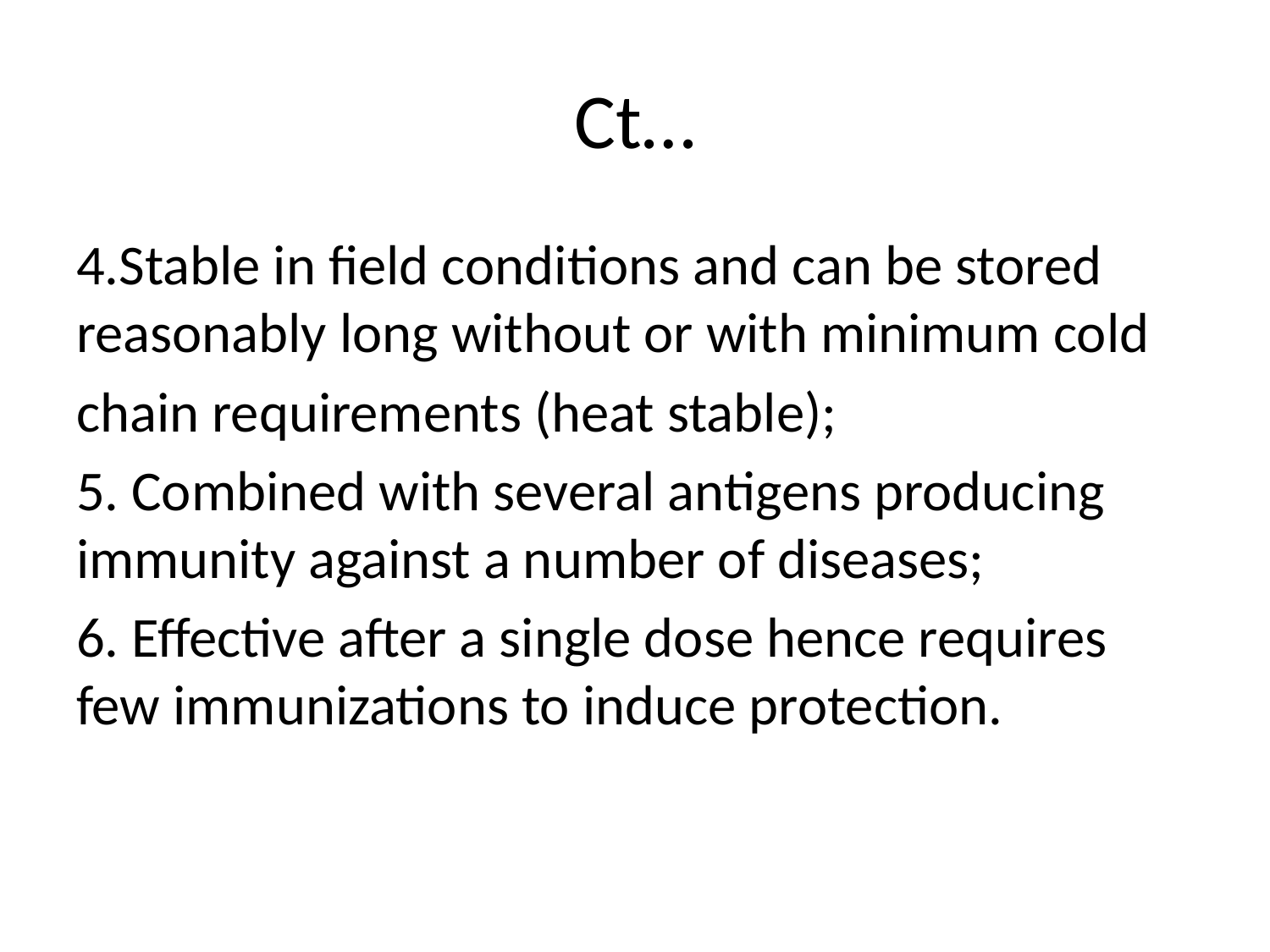

# Ct…
4.Stable in field conditions and can be stored reasonably long without or with minimum cold
chain requirements (heat stable);
5. Combined with several antigens producing immunity against a number of diseases;
6. Effective after a single dose hence requires few immunizations to induce protection.